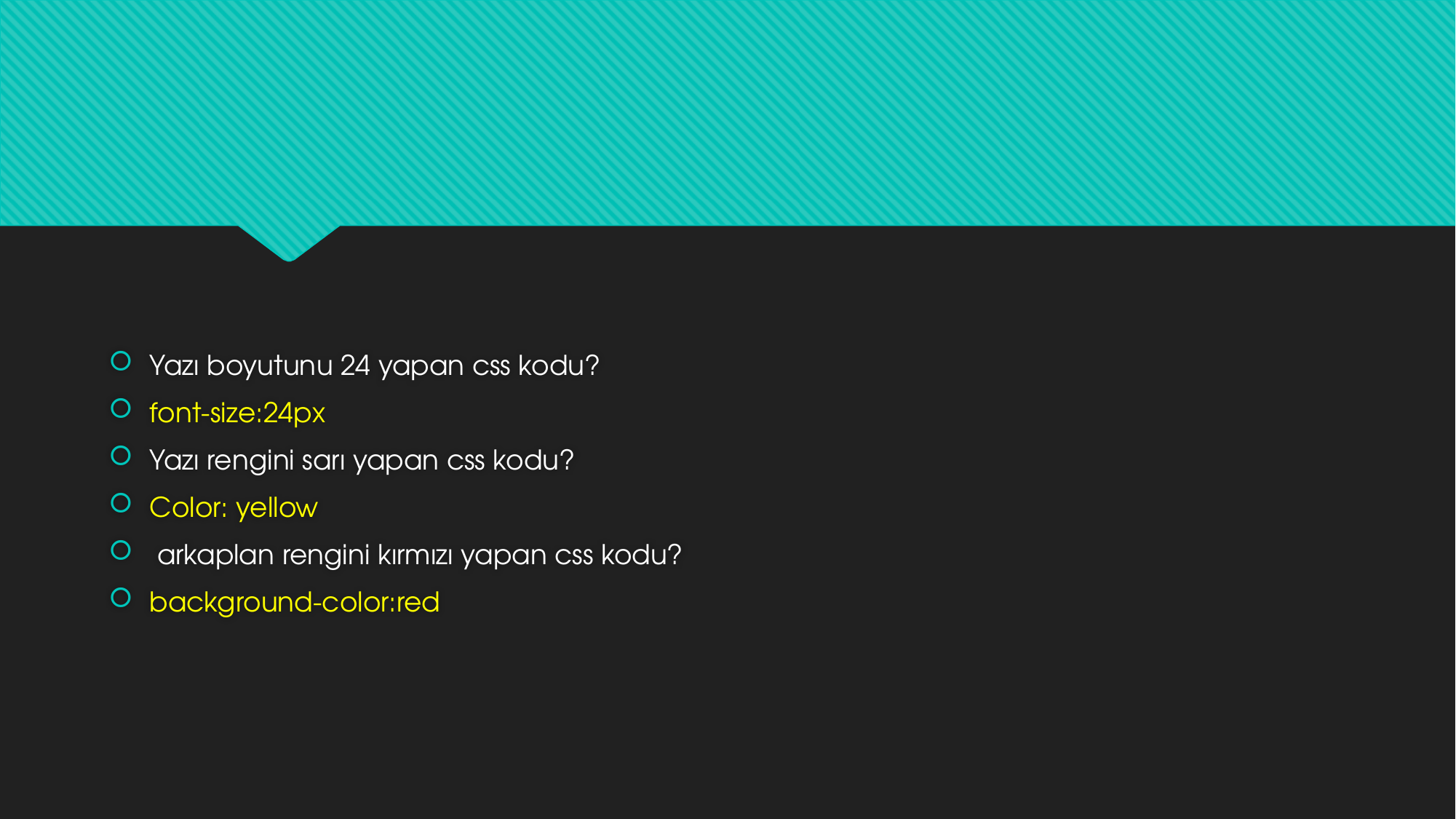

#
Yazı boyutunu 24 yapan css kodu?
font-size:24px
Yazı rengini sarı yapan css kodu?
Color: yellow
 arkaplan rengini kırmızı yapan css kodu?
background-color:red